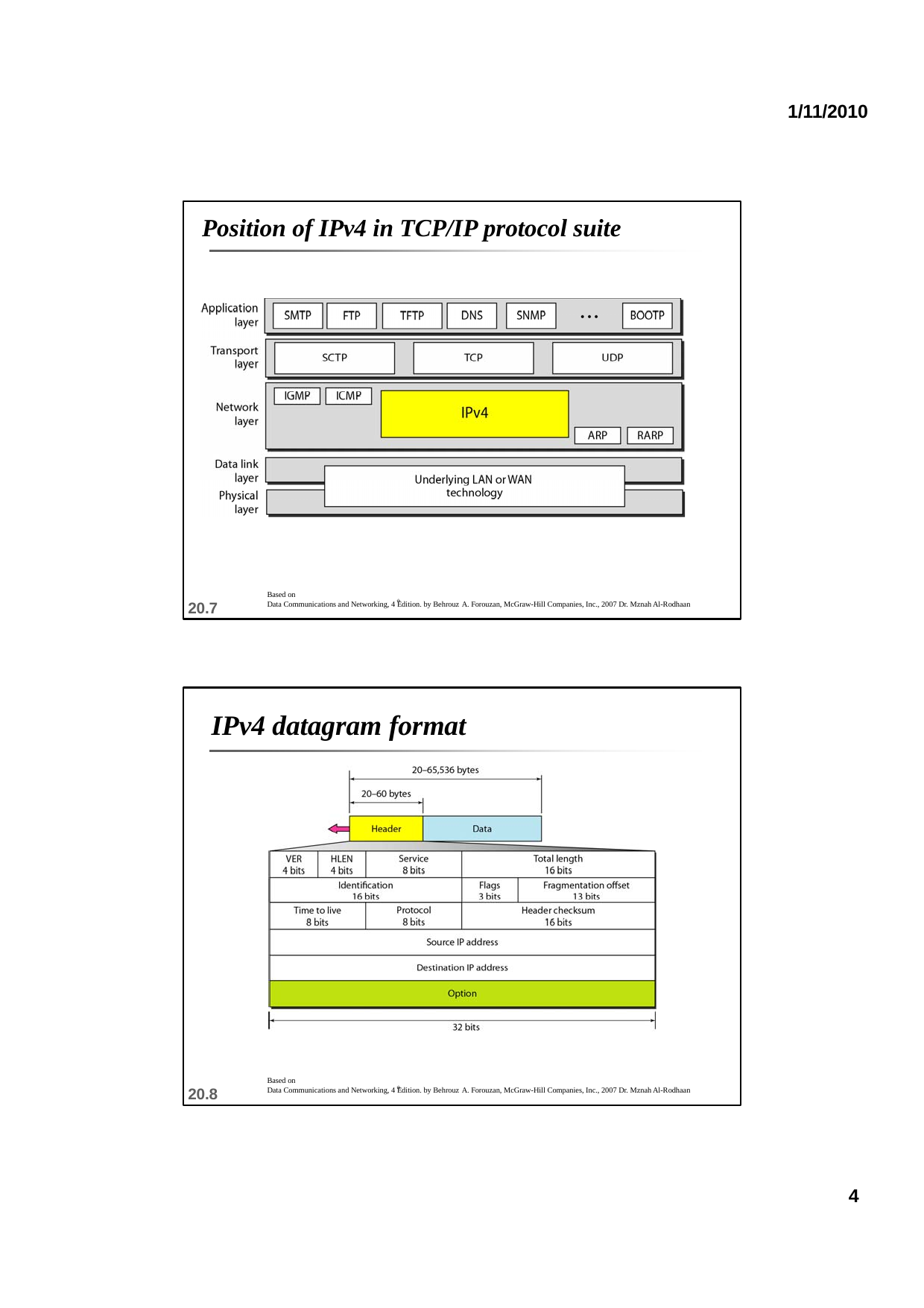

1/11/2010

Position of IPv4 in TCP/IP protocol suite

Based on
th
20.7
Data Communications and Networking, 4 Edition. by Behrouz A. Forouzan, McGraw-Hill Companies, Inc., 2007 Dr. Mznah Al-Rodhaan

IPv4 datagram format

Based on
th
20.8
Data Communications and Networking, 4 Edition. by Behrouz A. Forouzan, McGraw-Hill Companies, Inc., 2007 Dr. Mznah Al-Rodhaan
4